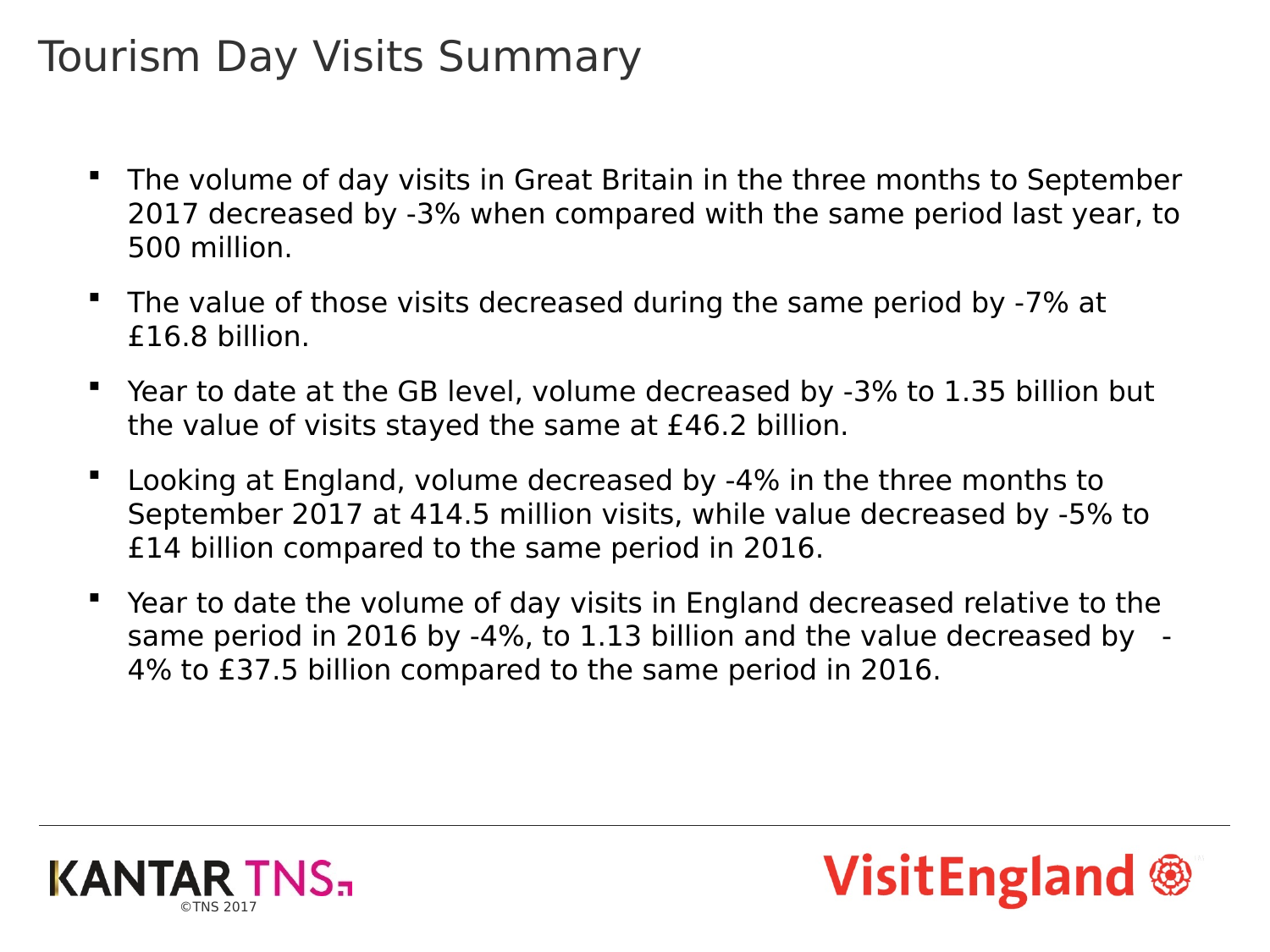

# Tourism Day Visits Summary
The volume of day visits in Great Britain in the three months to September 2017 decreased by -3% when compared with the same period last year, to 500 million.
The value of those visits decreased during the same period by -7% at £16.8 billion.
Year to date at the GB level, volume decreased by -3% to 1.35 billion but the value of visits stayed the same at £46.2 billion.
Looking at England, volume decreased by -4% in the three months to September 2017 at 414.5 million visits, while value decreased by -5% to £14 billion compared to the same period in 2016.
Year to date the volume of day visits in England decreased relative to the same period in 2016 by -4%, to 1.13 billion and the value decreased by   -4% to £37.5 billion compared to the same period in 2016.